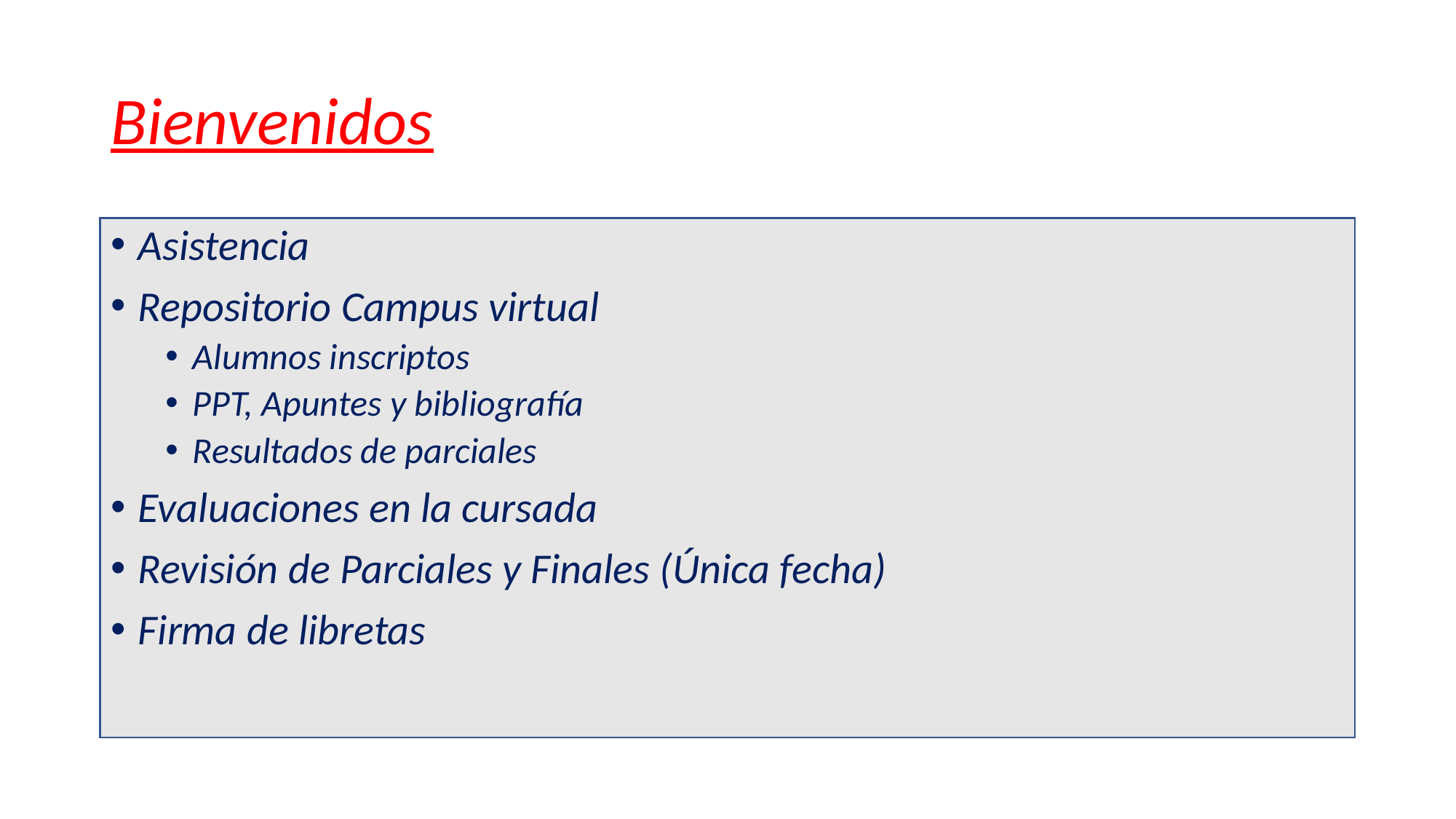

# Bienvenidos
Asistencia
Repositorio Campus virtual
Alumnos inscriptos
PPT, Apuntes y bibliografía
Resultados de parciales
Evaluaciones en la cursada
Revisión de Parciales y Finales (Única fecha)
Firma de libretas